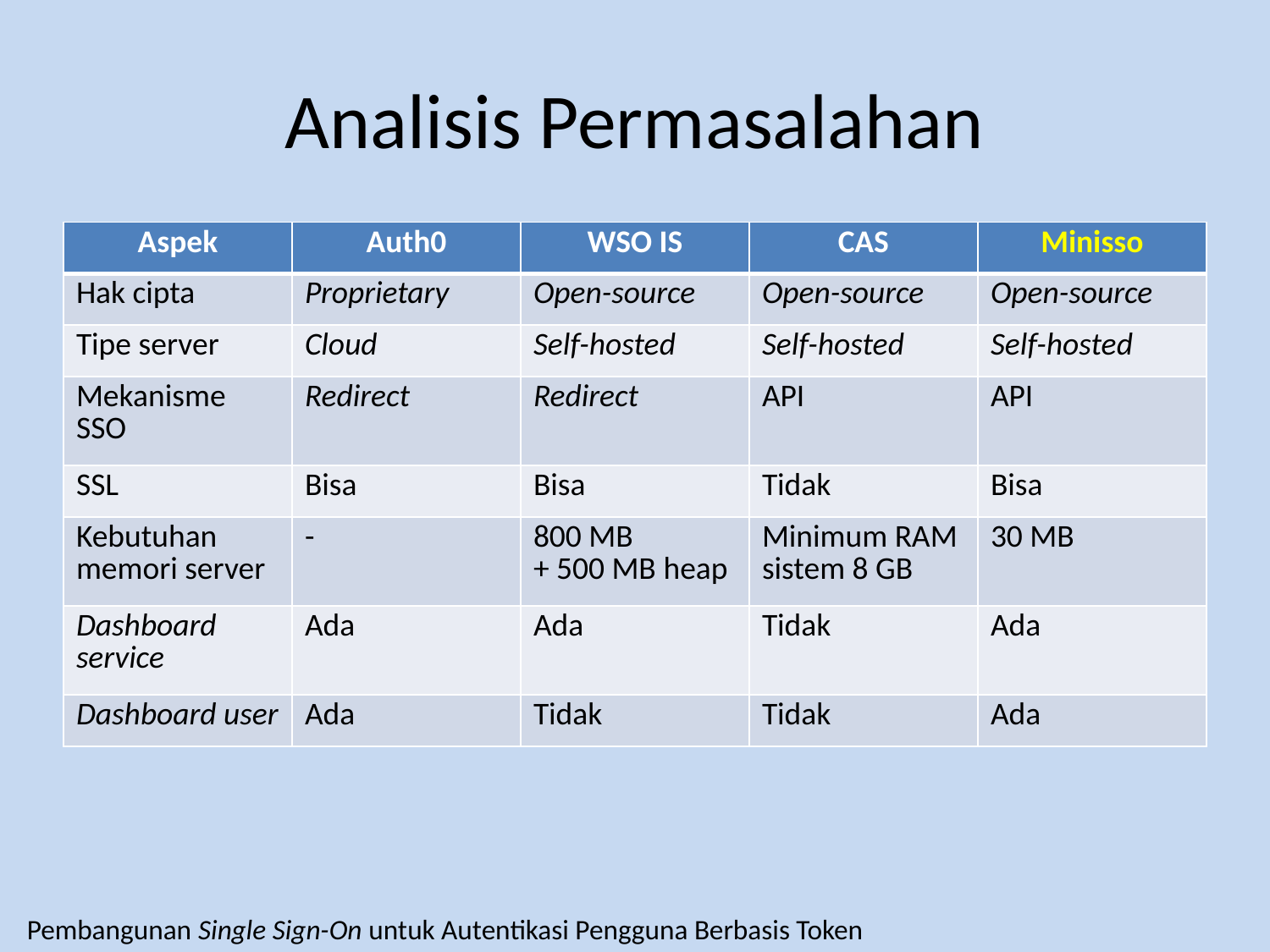

# Analisis Permasalahan
| Aspek | Auth0 | WSO IS | CAS | Minisso |
| --- | --- | --- | --- | --- |
| Hak cipta | Proprietary | Open-source | Open-source | Open-source |
| Tipe server | Cloud | Self-hosted | Self-hosted | Self-hosted |
| Mekanisme SSO | Redirect | Redirect | API | API |
| SSL | Bisa | Bisa | Tidak | Bisa |
| Kebutuhan memori server | - | 800 MB + 500 MB heap | Minimum RAM sistem 8 GB | 30 MB |
| Dashboard service | Ada | Ada | Tidak | Ada |
| Dashboard user | Ada | Tidak | Tidak | Ada |
Pembangunan Single Sign-On untuk Autentikasi Pengguna Berbasis Token